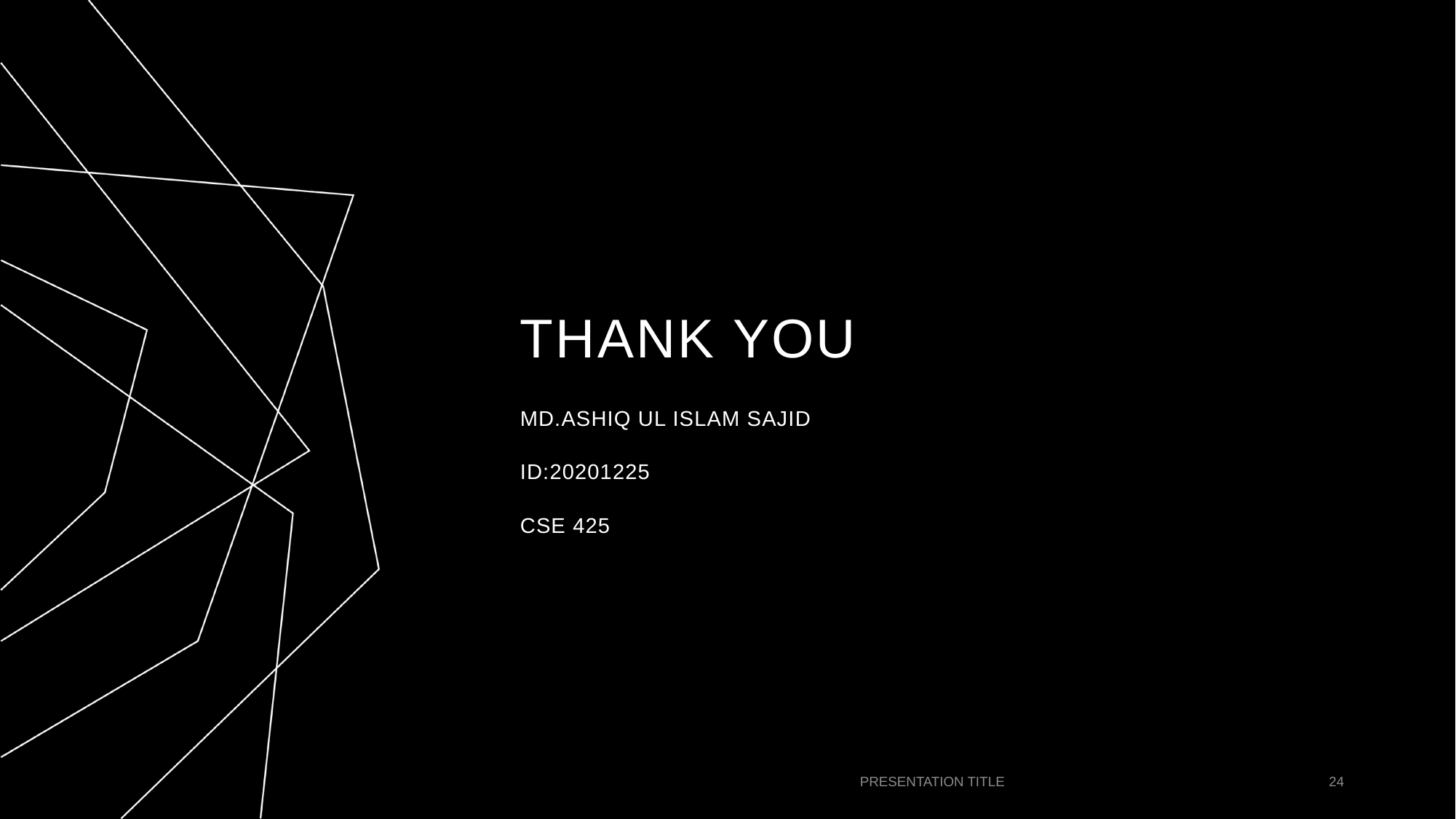

# THANK YOU
MD.ASHIQ UL ISLAM SAJID
ID:20201225
CSE 425
PRESENTATION TITLE
24